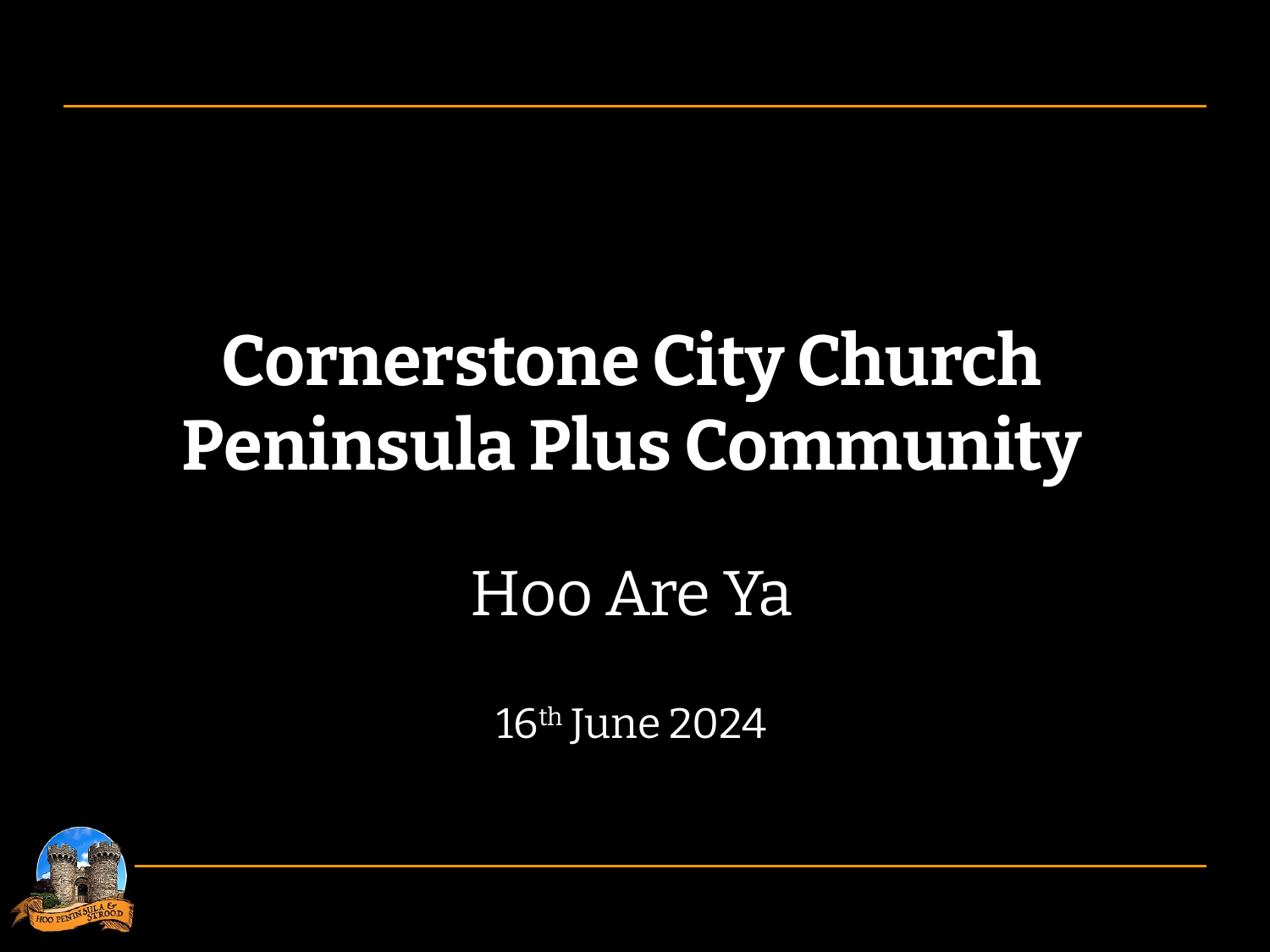

Cornerstone City Church
Peninsula Plus Community
Hoo Are Ya
16th June 2024